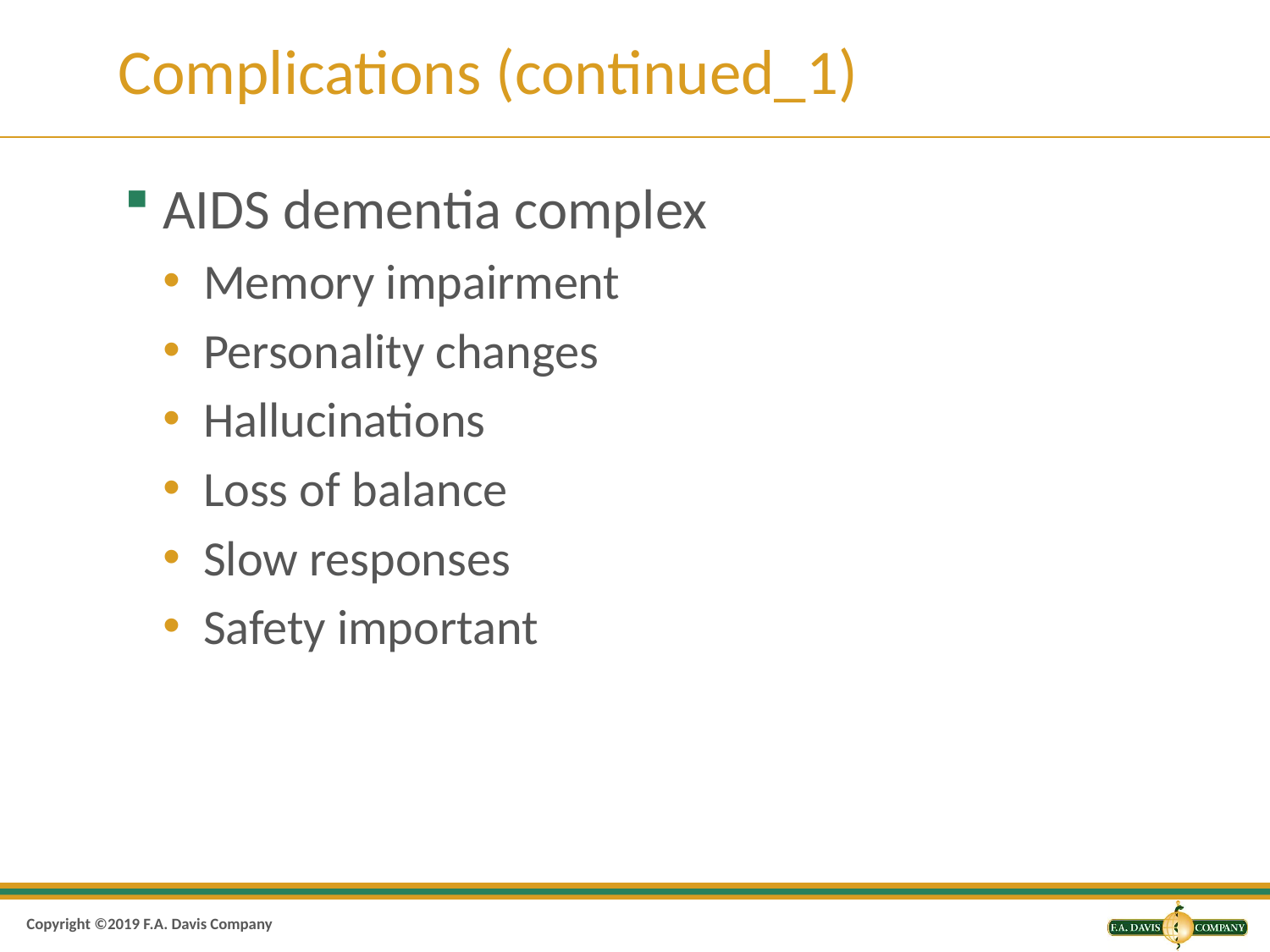

# Complications (continued_1)
AIDS dementia complex
Memory impairment
Personality changes
Hallucinations
Loss of balance
Slow responses
Safety important